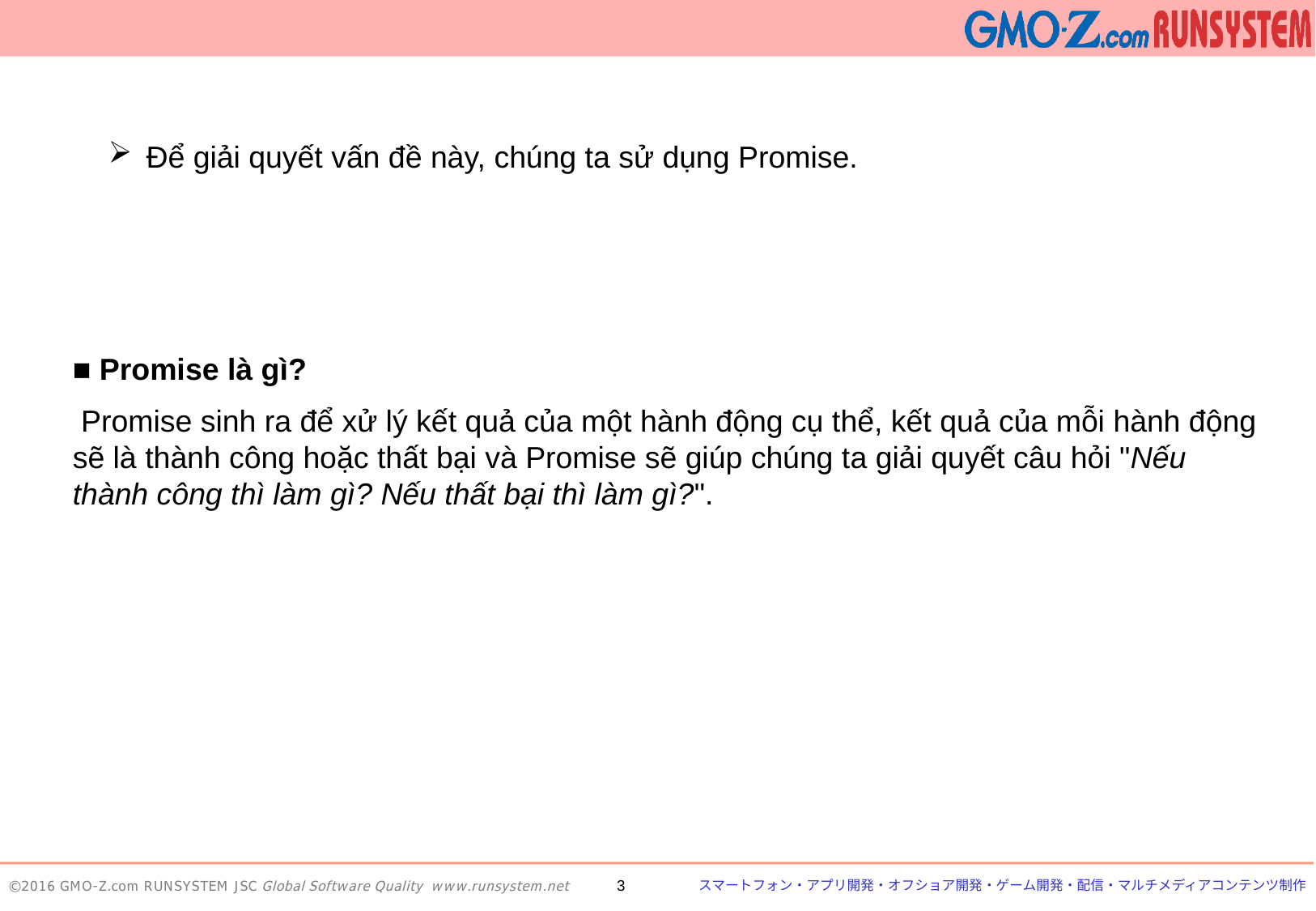

Để giải quyết vấn đề này, chúng ta sử dụng Promise.
■ Promise là gì?
 Promise sinh ra để xử lý kết quả của một hành động cụ thể, kết quả của mỗi hành động sẽ là thành công hoặc thất bại và Promise sẽ giúp chúng ta giải quyết câu hỏi "Nếu thành công thì làm gì? Nếu thất bại thì làm gì?".